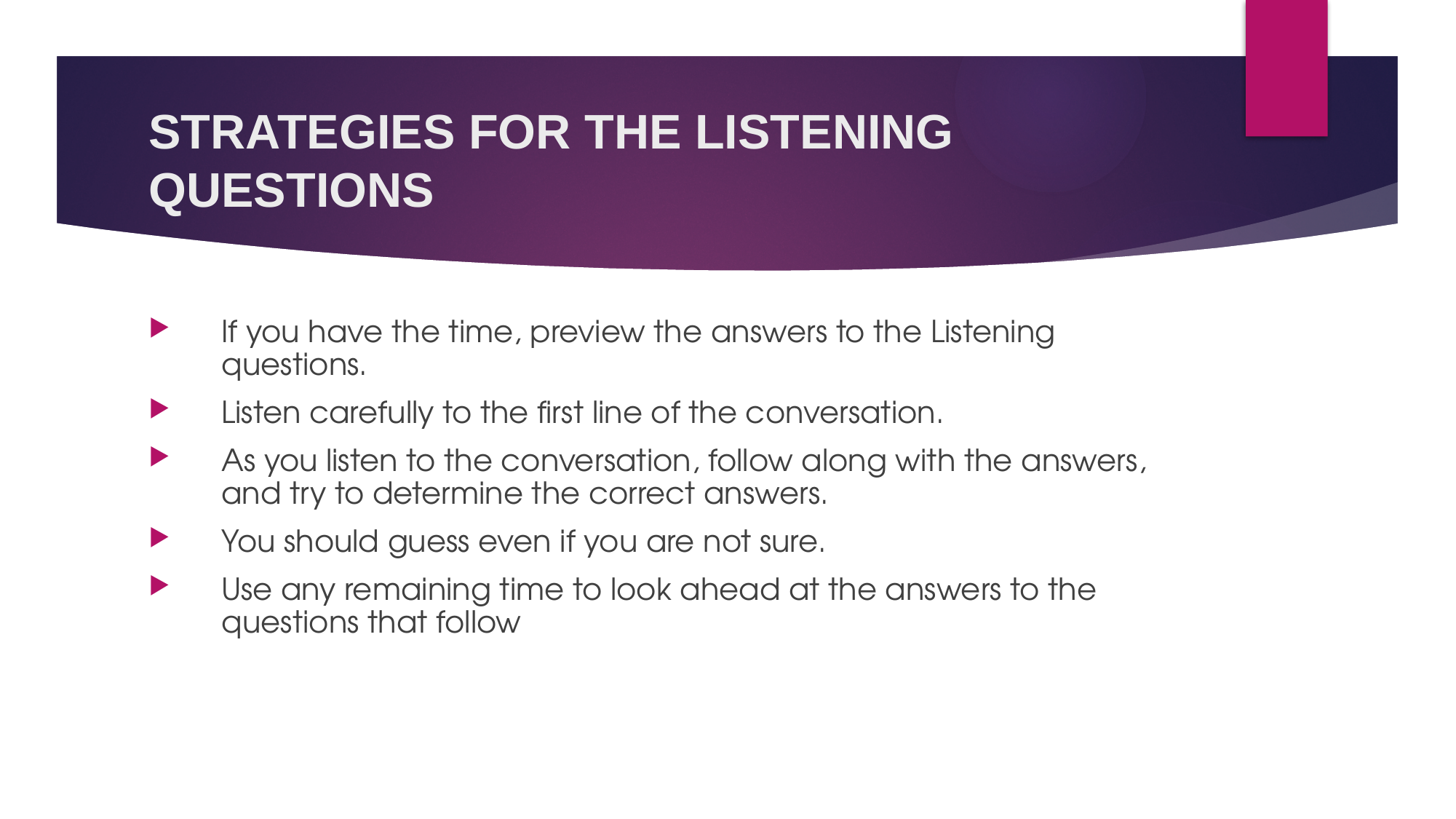

# STRATEGIES FOR THE LISTENING QUESTIONS
If you have the time, preview the answers to the Listening questions.
Listen carefully to the first line of the conversation.
As you listen to the conversation, follow along with the answers, and try to determine the correct answers.
You should guess even if you are not sure.
Use any remaining time to look ahead at the answers to the questions that follow